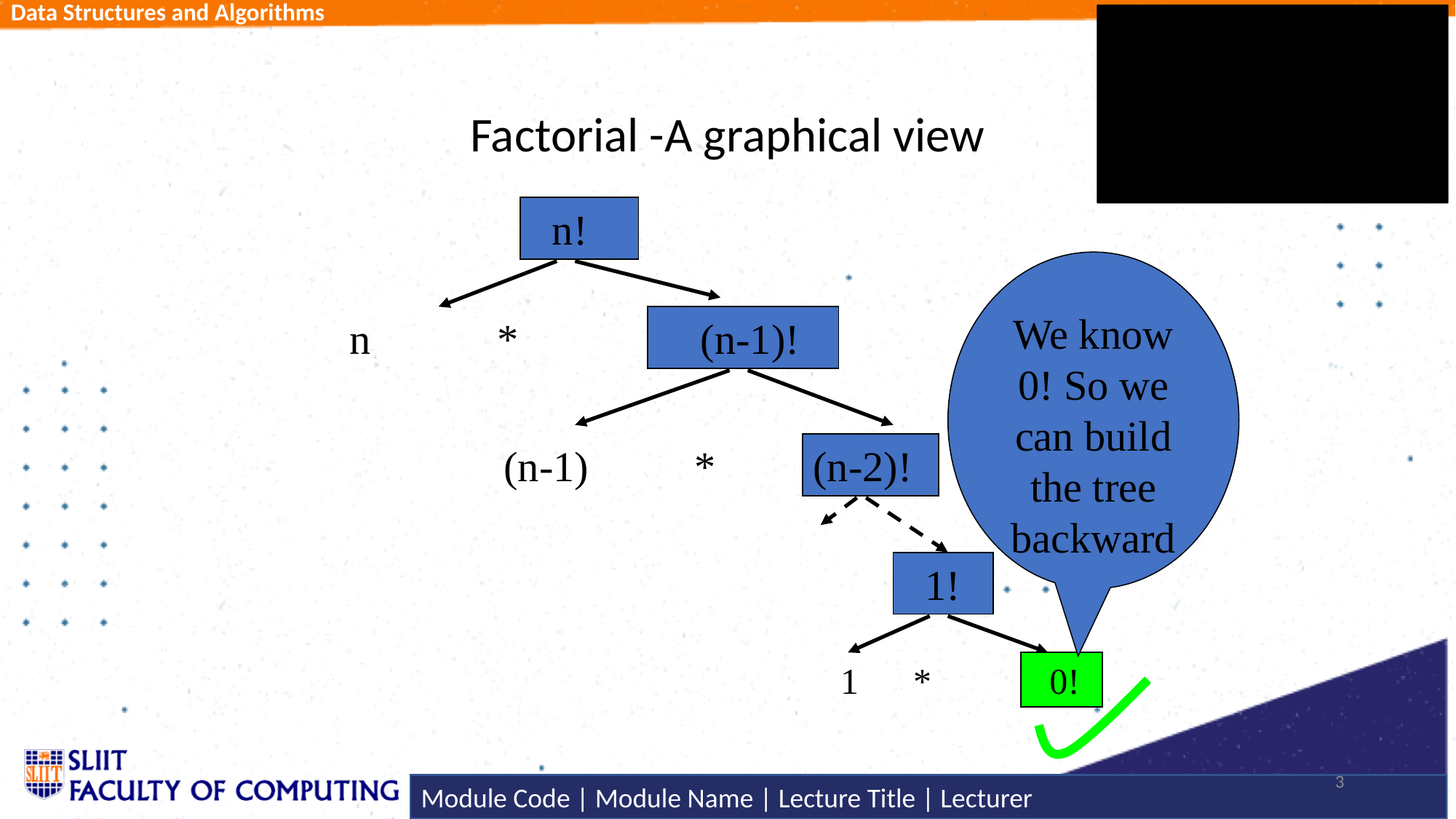

# Factorial -A graphical view

  n!
We know 0! So we can build the tree backward

    (n-1)!
n            *

(n-2)!
(n-1)          *

  1!

1      *
  0!

3